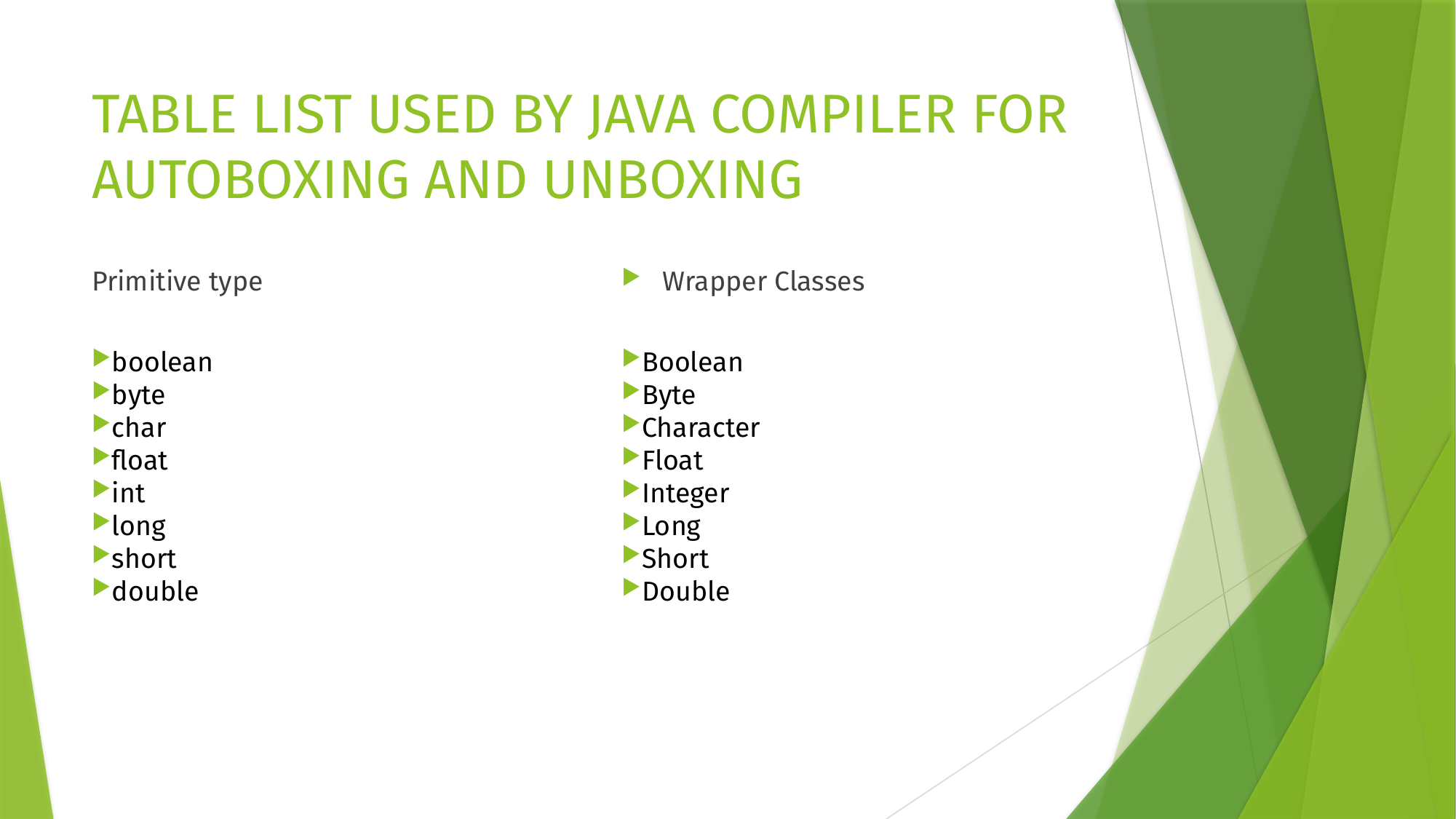

# TABLE LIST USED BY JAVA COMPILER FOR AUTOBOXING AND UNBOXING
Primitive type

boolean
byte
char
float
int
long
short
double

Wrapper Classes

Boolean
Byte
Character
Float
Integer
Long
Short
Double